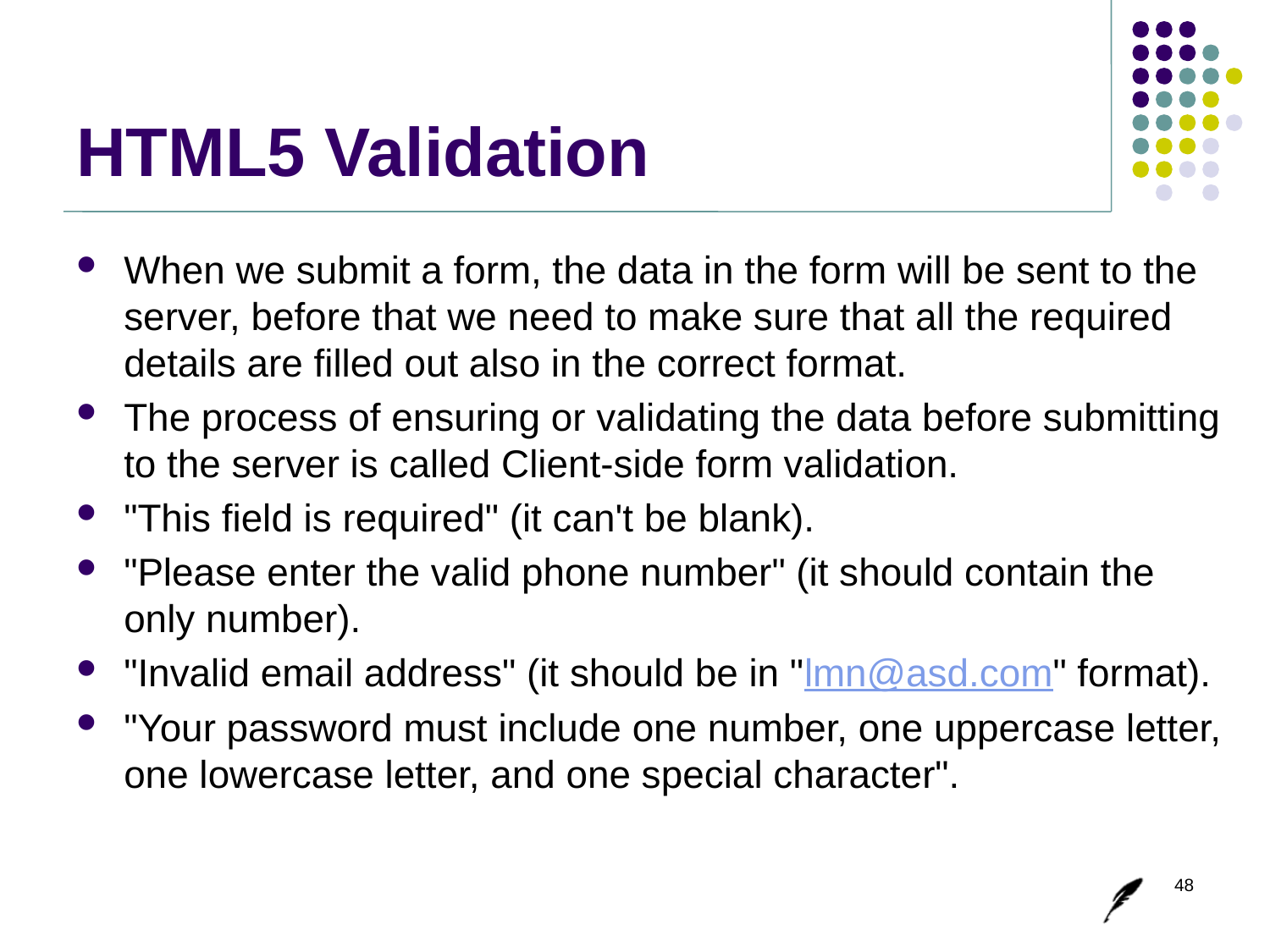

# HTML5 Validation
When we submit a form, the data in the form will be sent to the server, before that we need to make sure that all the required details are filled out also in the correct format.
The process of ensuring or validating the data before submitting to the server is called Client-side form validation.
"This field is required" (it can't be blank).
"Please enter the valid phone number" (it should contain the only number).
"Invalid email address" (it should be in "lmn@asd.com" format).
"Your password must include one number, one uppercase letter, one lowercase letter, and one special character".
48